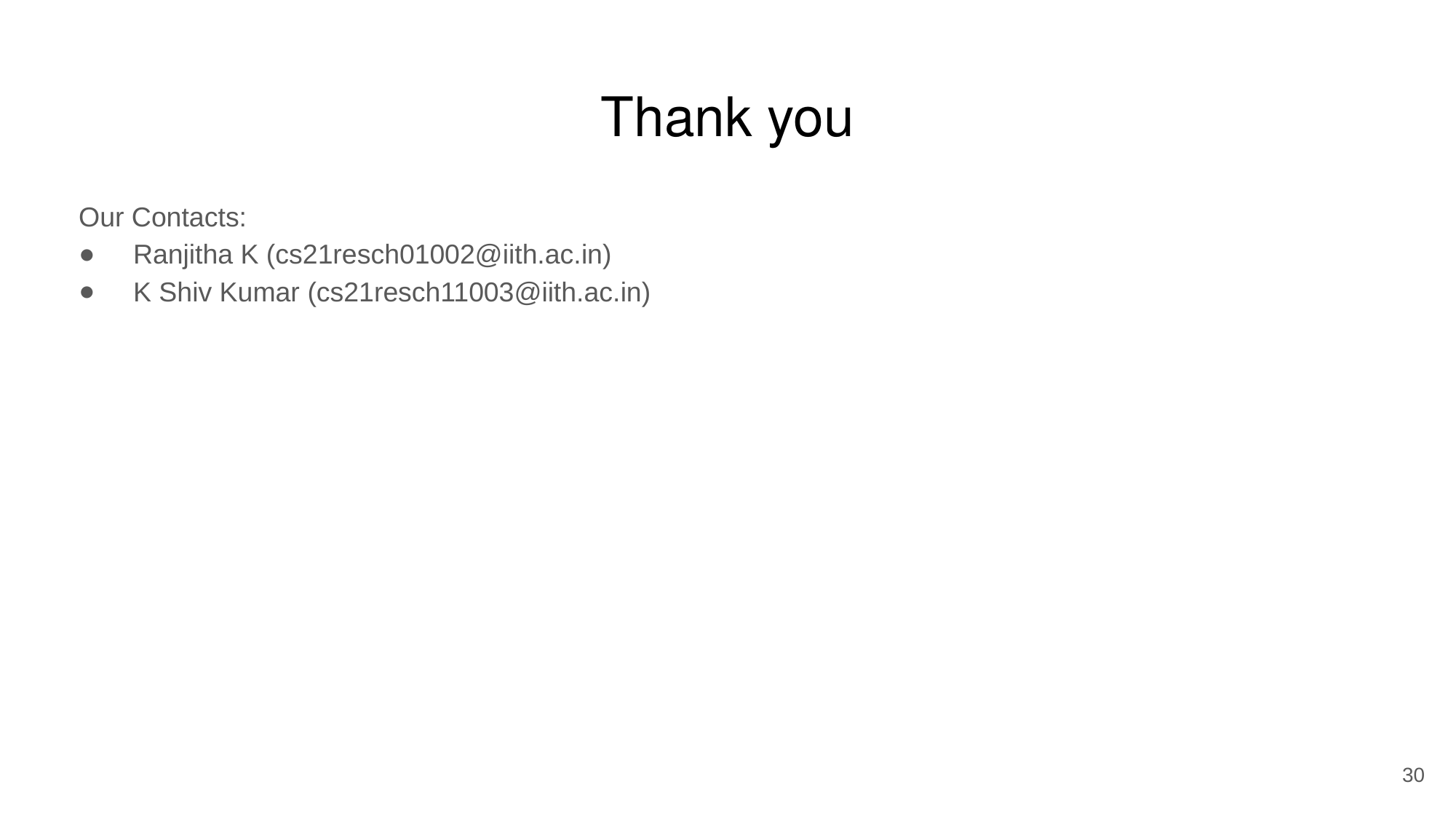

# Thank you
Our Contacts:
Ranjitha K (cs21resch01002@iith.ac.in)
K Shiv Kumar (cs21resch11003@iith.ac.in)
30